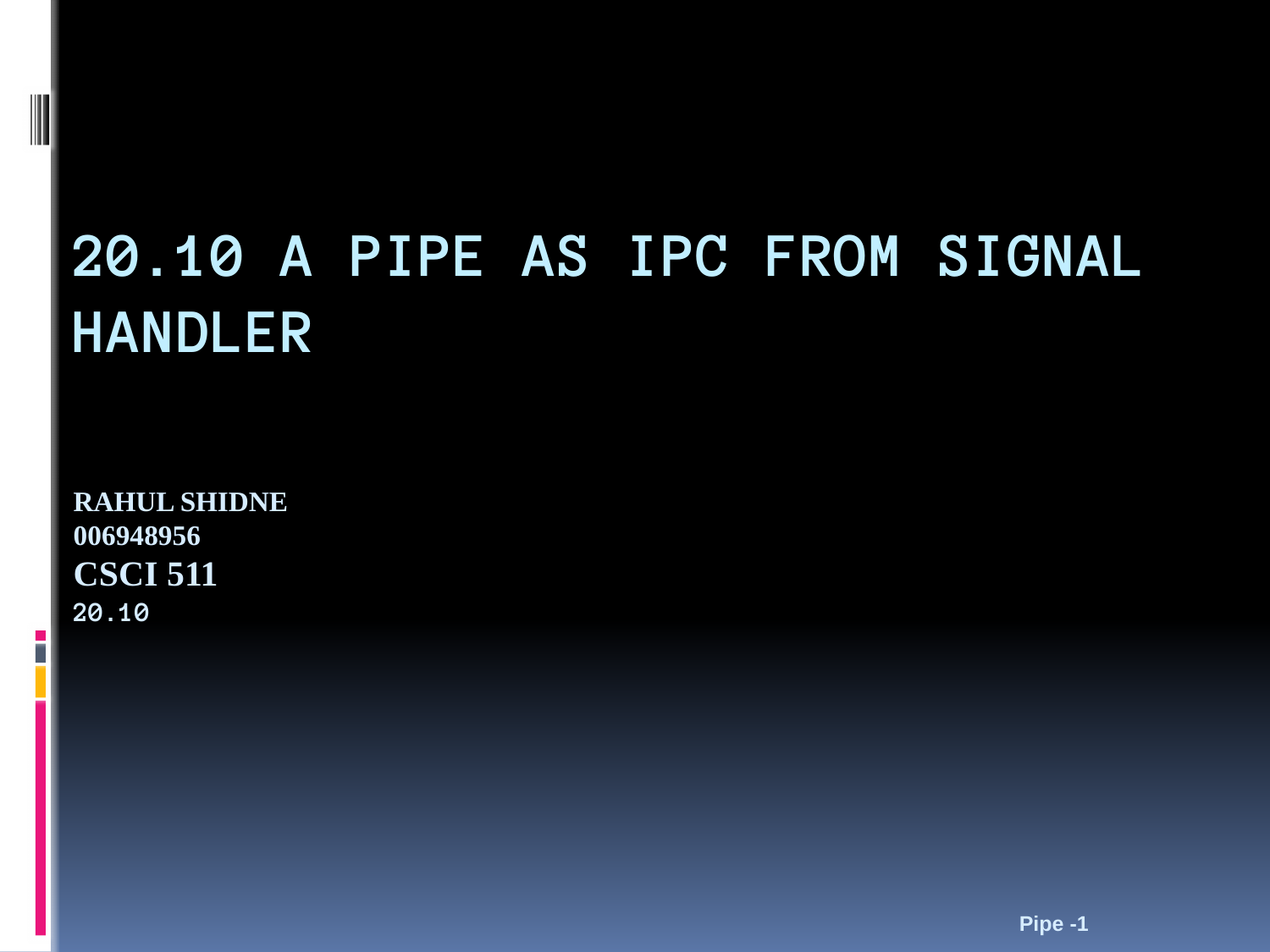

# 20.10 a pipe as IPC from signal handler Rahul shidne 006948956 CSCI 511 20.10
Pipe -1